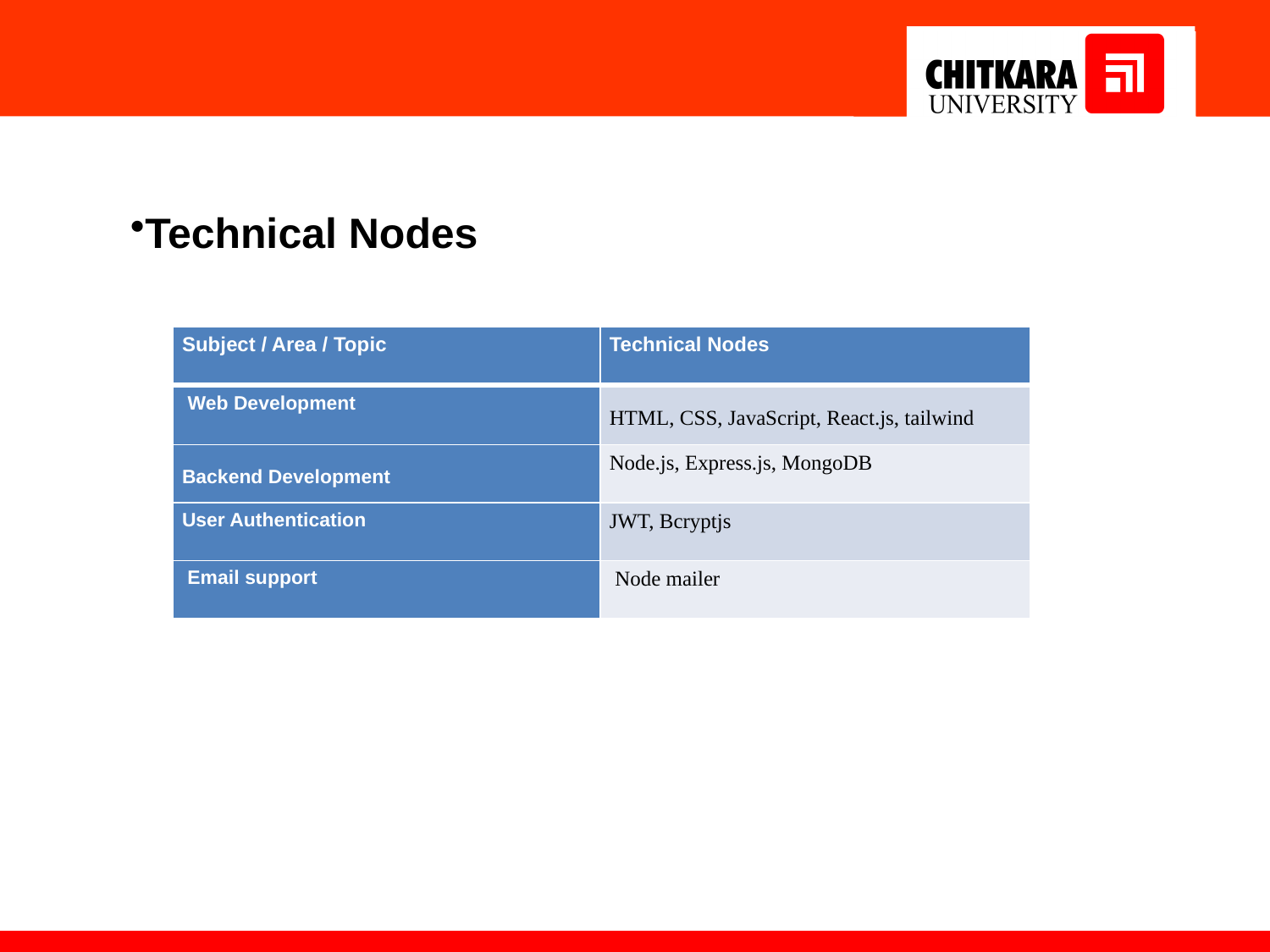

Technical Nodes
| Subject / Area / Topic | Technical Nodes |
| --- | --- |
| Web Development | HTML, CSS, JavaScript, React.js, tailwind |
| Backend Development | Node.js, Express.js, MongoDB |
| User Authentication | JWT, Bcryptjs |
| Email support | Node mailer |